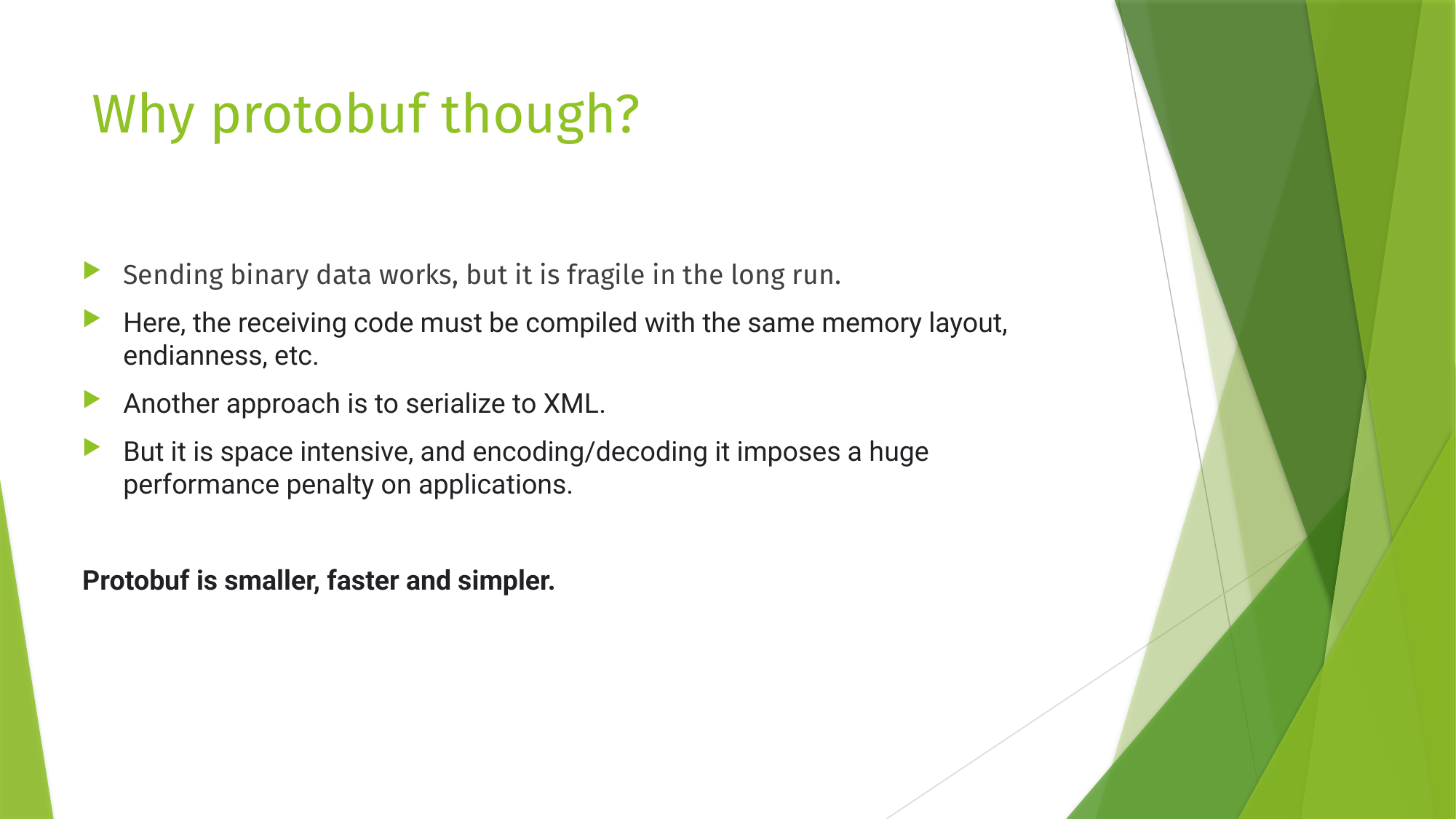

# Why protobuf though?
Sending binary data works, but it is fragile in the long run.
Here, the receiving code must be compiled with the same memory layout, endianness, etc.
Another approach is to serialize to XML.
But it is space intensive, and encoding/decoding it imposes a huge performance penalty on applications.

Protobuf is smaller, faster and simpler.